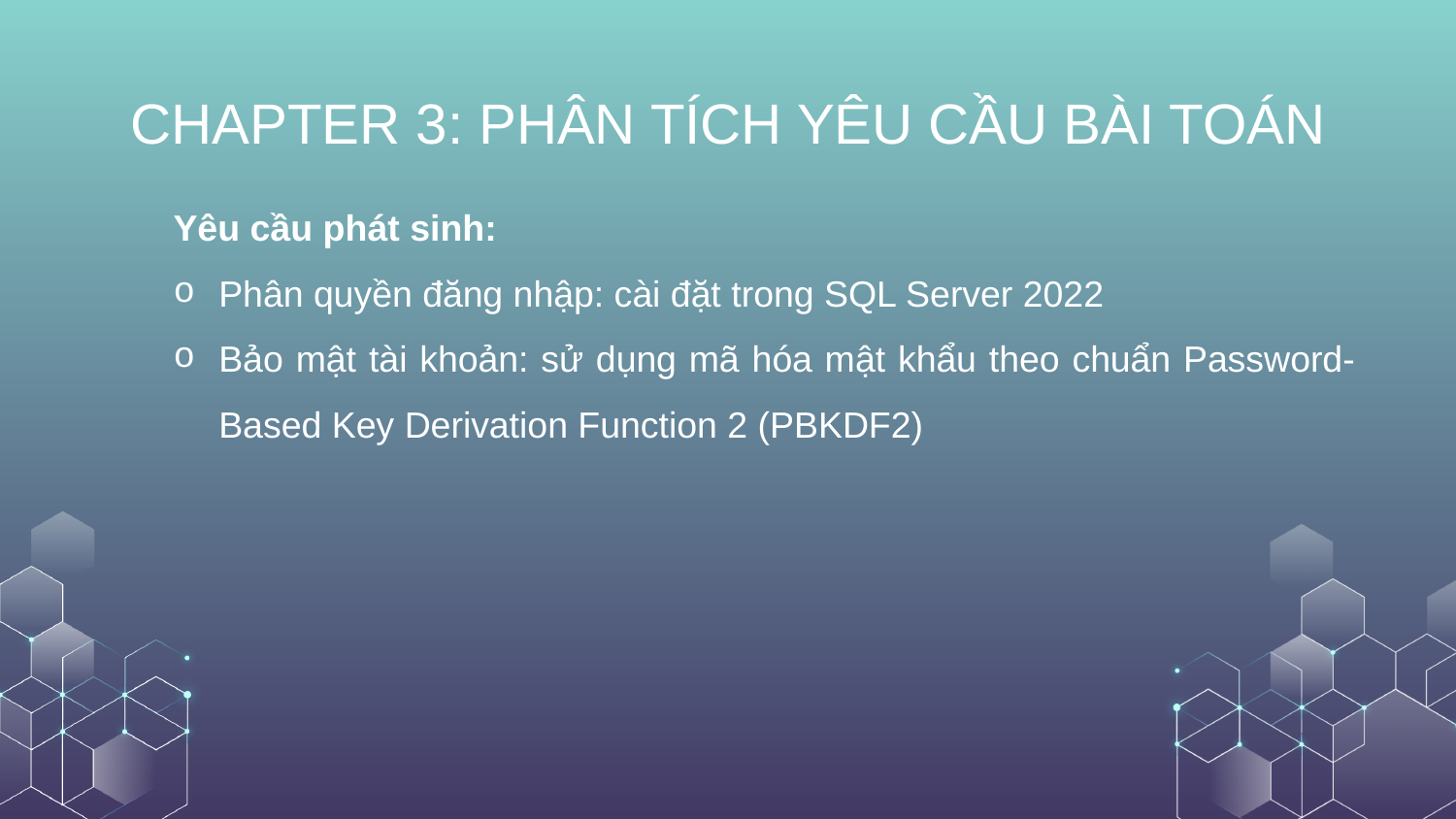

# CHAPTER 3: PHÂN TÍCH YÊU CẦU BÀI TOÁN
Yêu cầu phát sinh:
Phân quyền đăng nhập: cài đặt trong SQL Server 2022
Bảo mật tài khoản: sử dụng mã hóa mật khẩu theo chuẩn Password-Based Key Derivation Function 2 (PBKDF2)